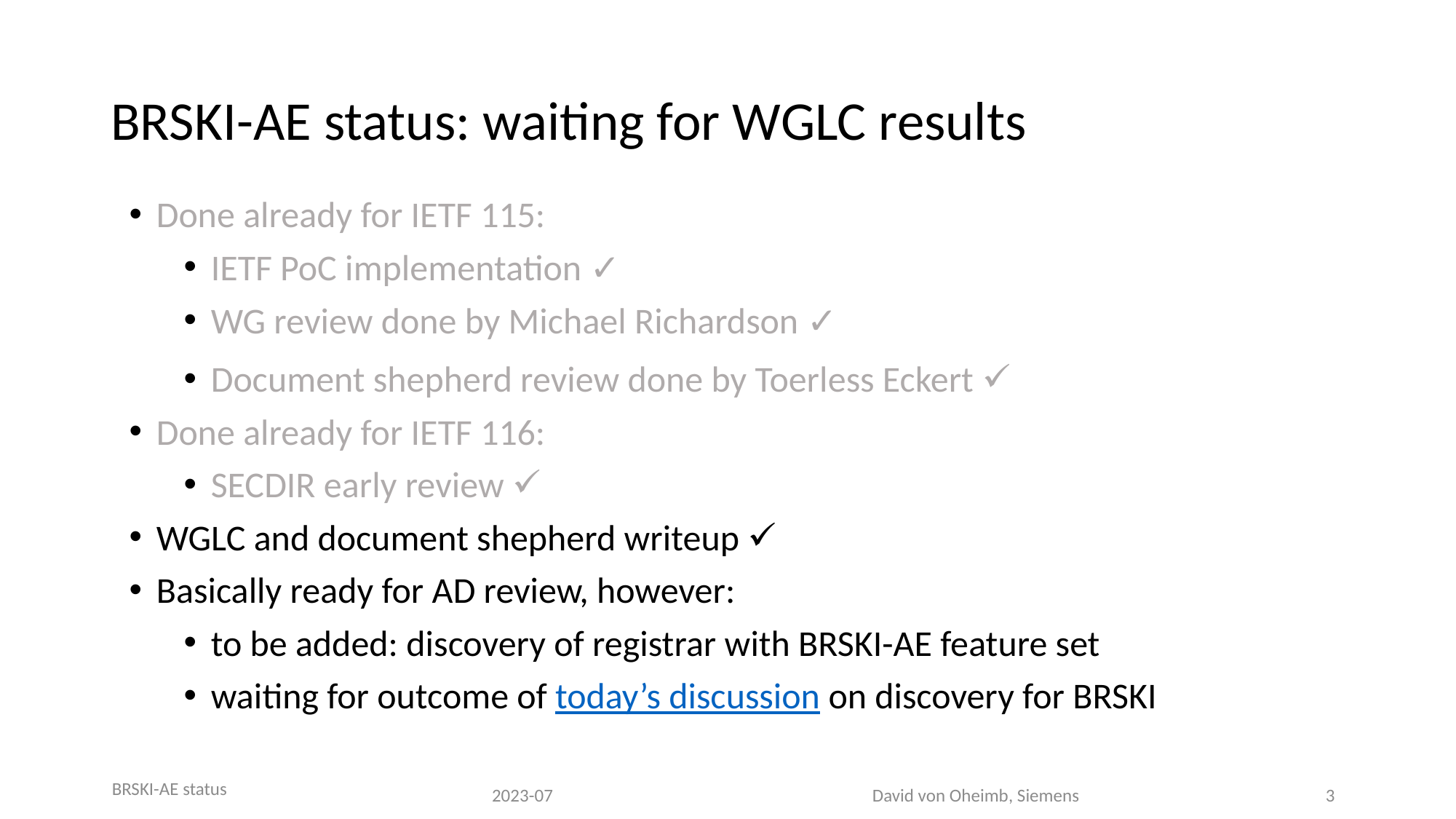

BRSKI-AE status: waiting for WGLC results
Done already for IETF 115:
IETF PoC implementation ✓
WG review done by Michael Richardson ✓
Document shepherd review done by Toerless Eckert ✓
Done already for IETF 116:
SECDIR early review ✓
WGLC and document shepherd writeup ✓
Basically ready for AD review, however:
to be added: discovery of registrar with BRSKI-AE feature set
waiting for outcome of today’s discussion on discovery for BRSKI